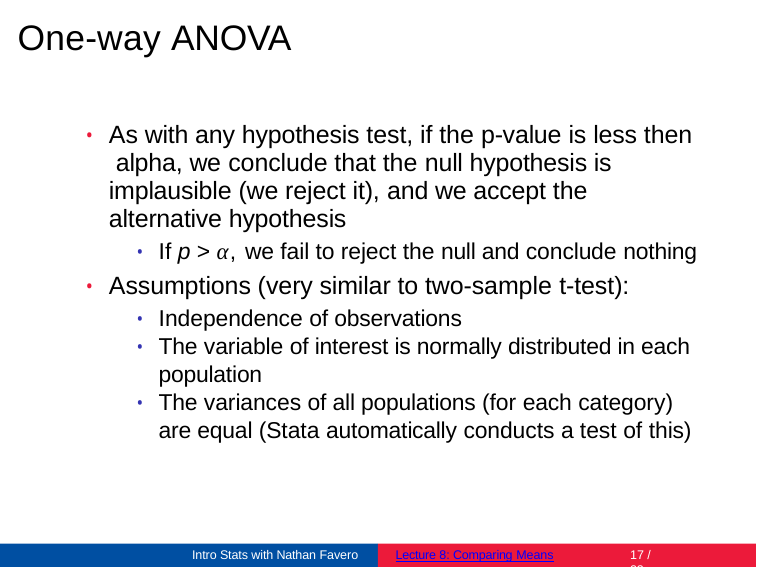

# One-way ANOVA
As with any hypothesis test, if the p-value is less then  alpha, we conclude that the null hypothesis is  implausible (we reject it), and we accept the  alternative hypothesis
If p > α, we fail to reject the null and conclude nothing
Assumptions (very similar to two-sample t-test):
Independence of observations
The variable of interest is normally distributed in each  population
The variances of all populations (for each category)  are equal (Stata automatically conducts a test of this)

Intro Stats with Nathan Favero
Lecture 8: Comparing Means
17 / 23